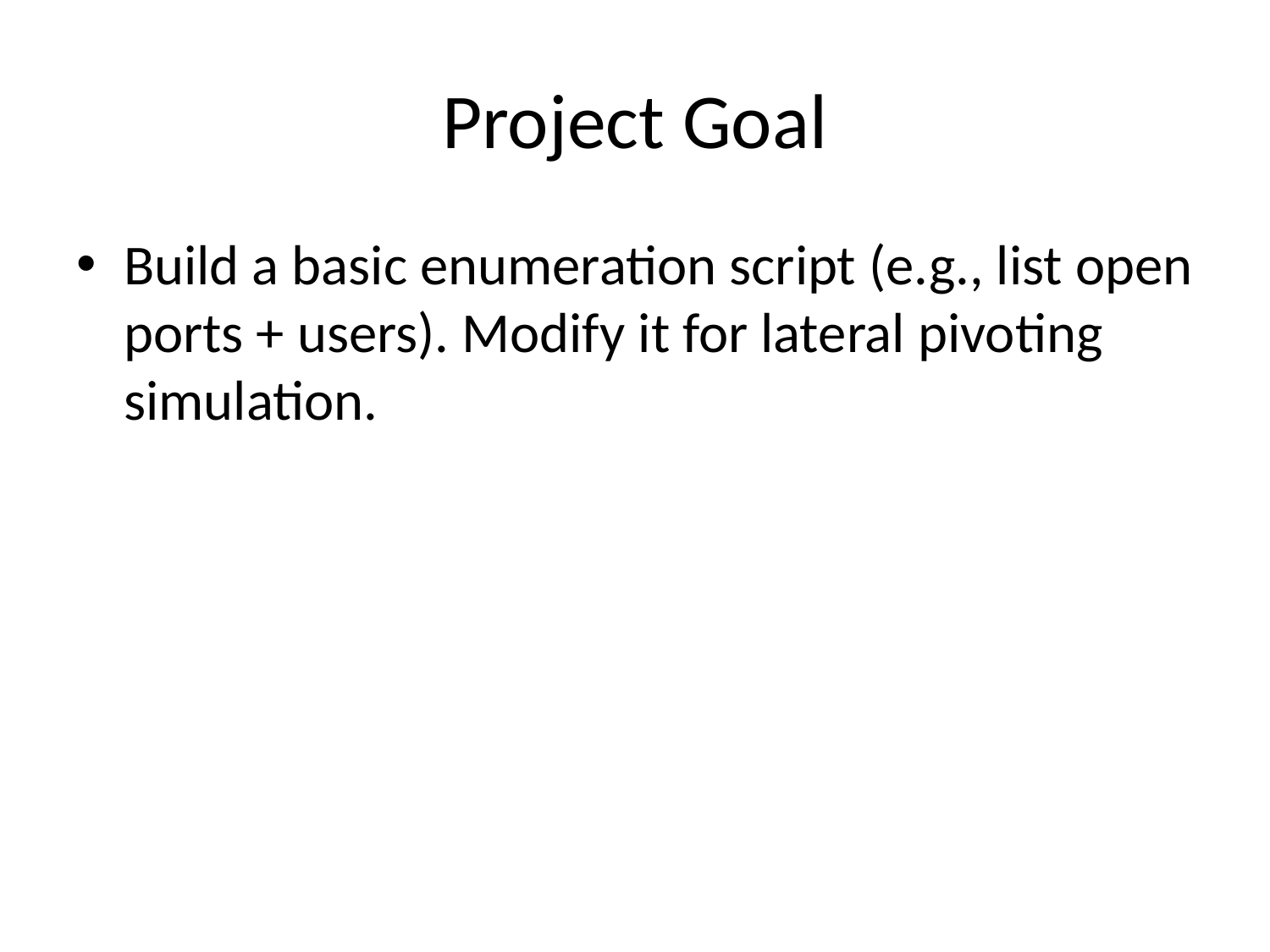

# Project Goal
Build a basic enumeration script (e.g., list open ports + users). Modify it for lateral pivoting simulation.